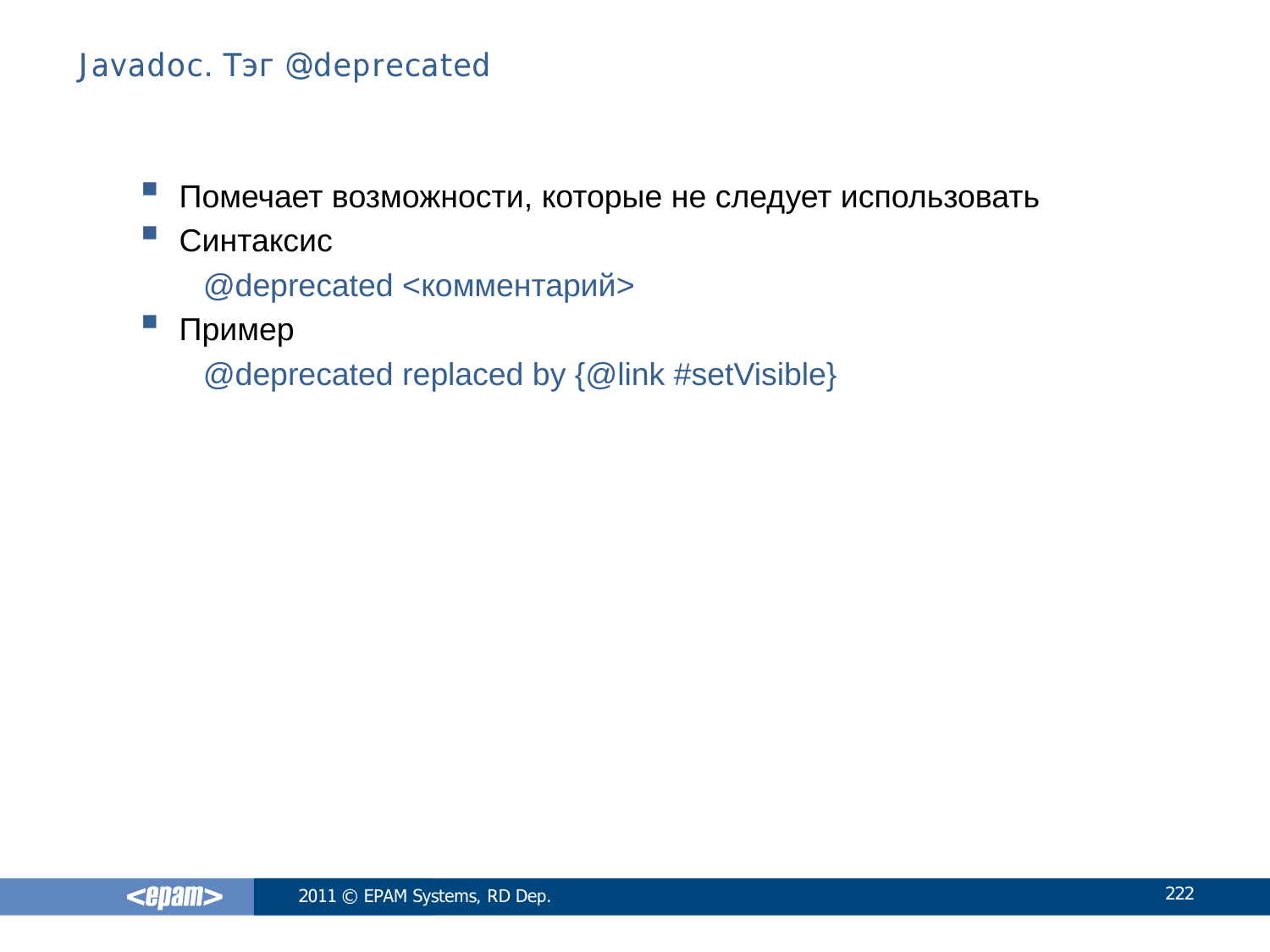

# Javadoc. Тэг @deprecated
Помечает возможности, которые не следует использовать
Синтаксис
@deprecated <комментарий>
Пример
@deprecated replaced by {@link #setVisible}

222
2011 © EPAM Systems, RD Dep.